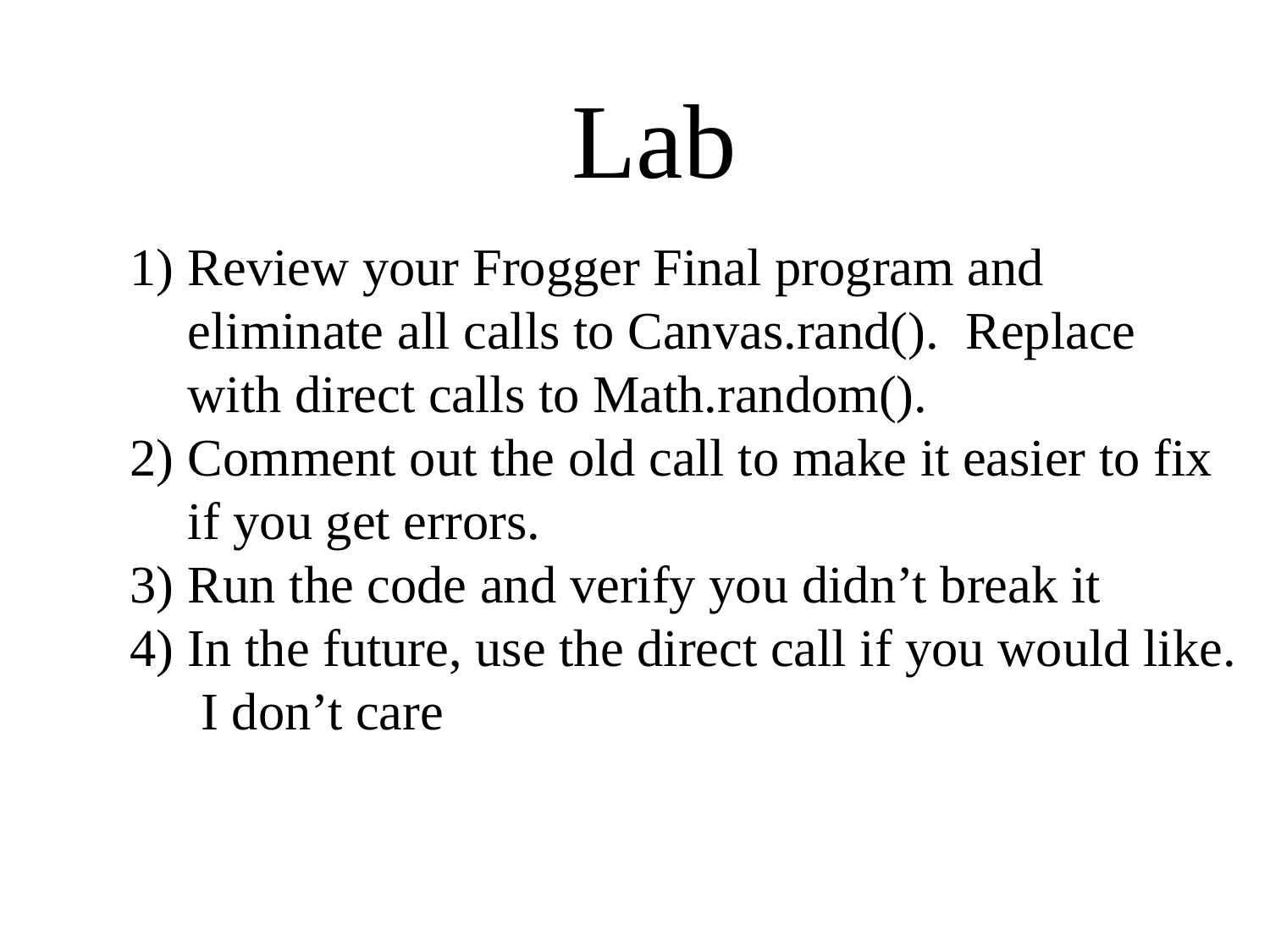

Lab

Review your Frogger Final program and eliminate all calls to Canvas.rand().  Replace with direct calls to Math.random().
Comment out the old call to make it easier to fix if you get errors.
Run the code and verify you didn’t break it
In the future, use the direct call if you would like.  I don’t care